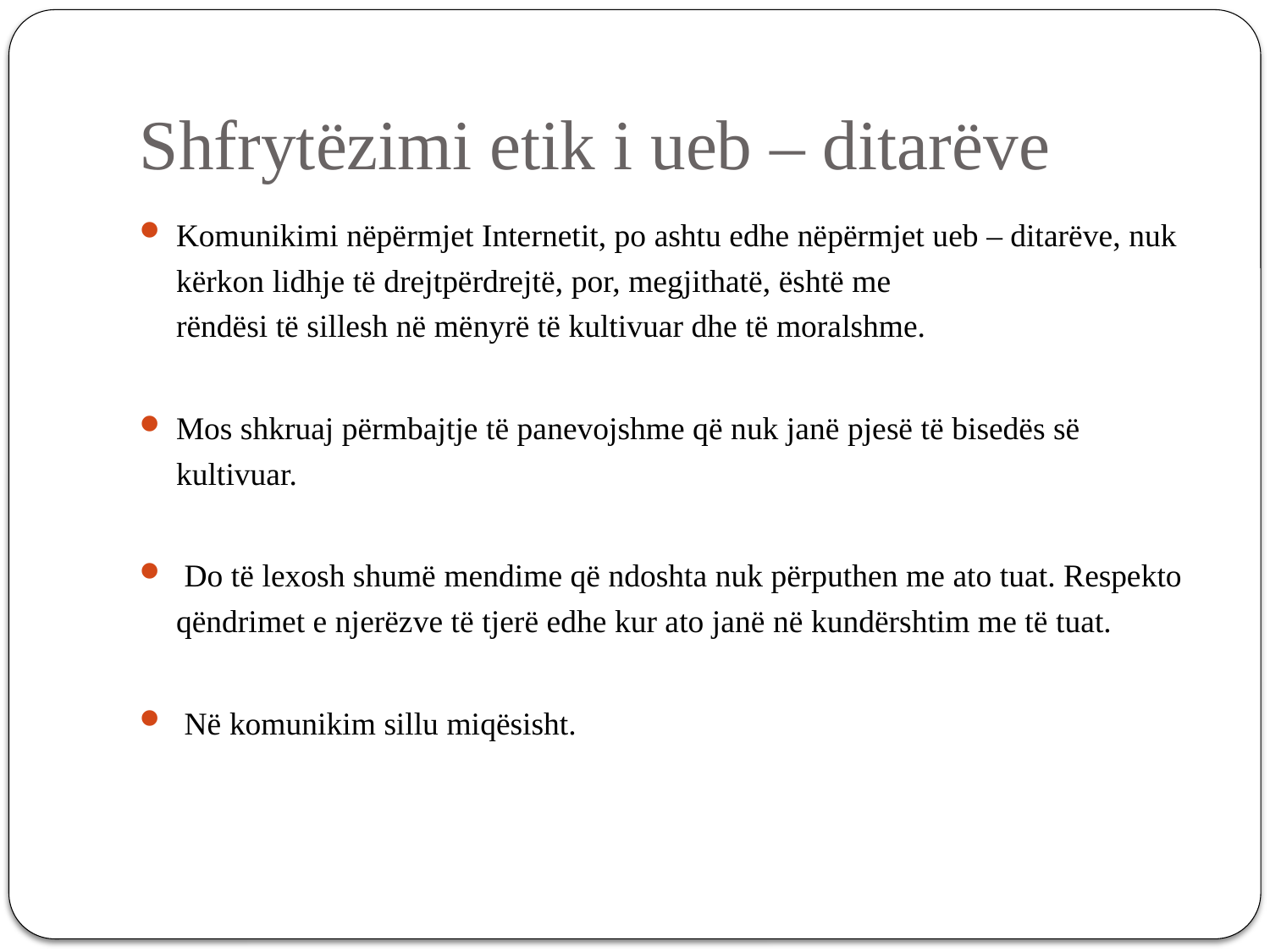

# Shfrytëzimi etik i ueb – ditarëve
Komunikimi nëpërmjet Internetit, po ashtu edhe nëpërmjet ueb – ditarëve, nuk kërkon lidhje të drejtpërdrejtë, por, megjithatë, është me
rëndësi të sillesh në mënyrë të kultivuar dhe të moralshme.

Mos shkruaj përmbajtje të panevojshme që nuk janë pjesë të bisedës së kultivuar.

 Do të lexosh shumë mendime që ndoshta nuk përputhen me ato tuat. Respekto qëndrimet e njerëzve të tjerë edhe kur ato janë në kundërshtim me të tuat.

 Në komunikim sillu miqësisht.